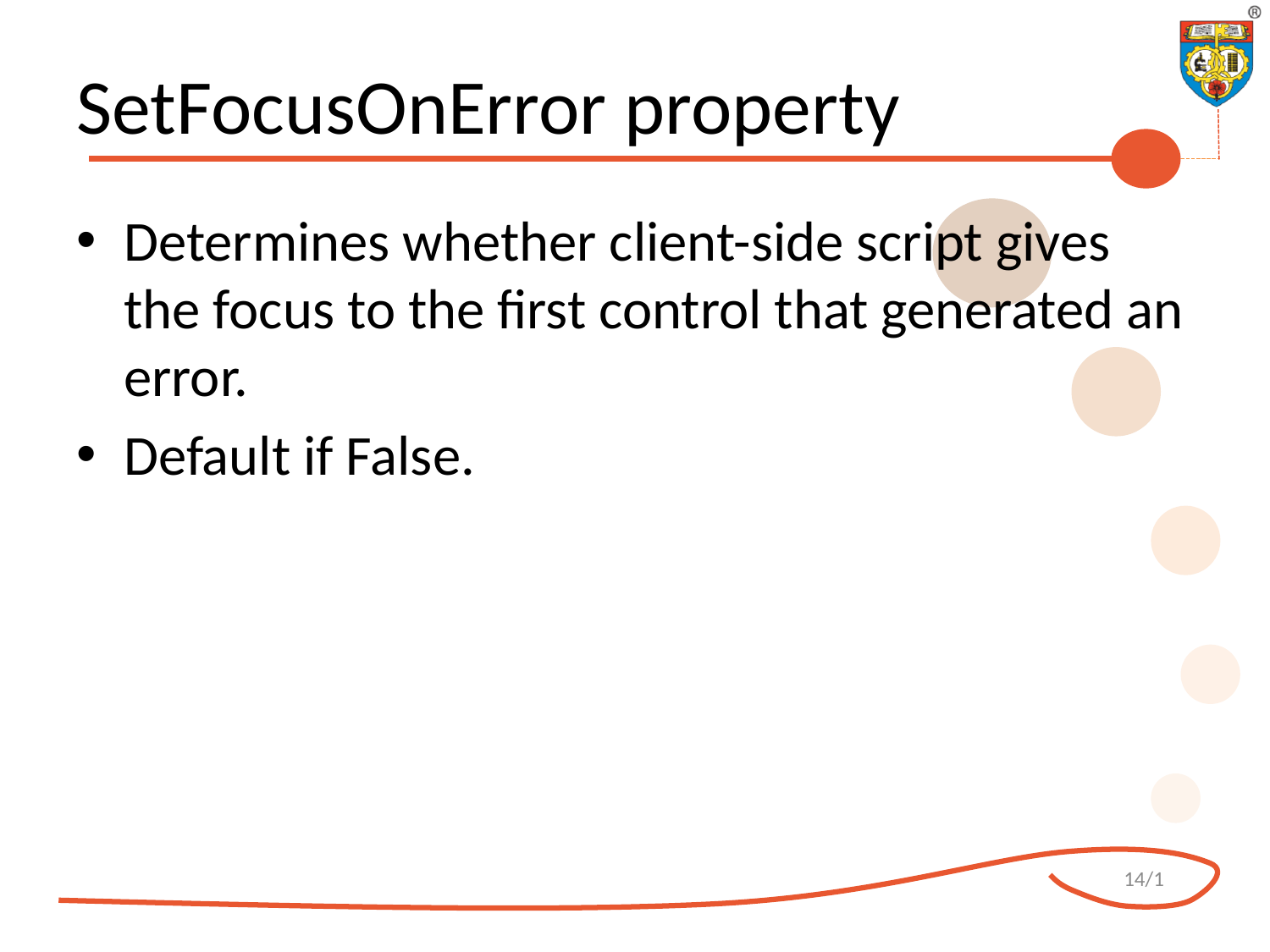

# SetFocusOnError property
Determines whether client-side script gives the focus to the first control that generated an error.
Default if False.